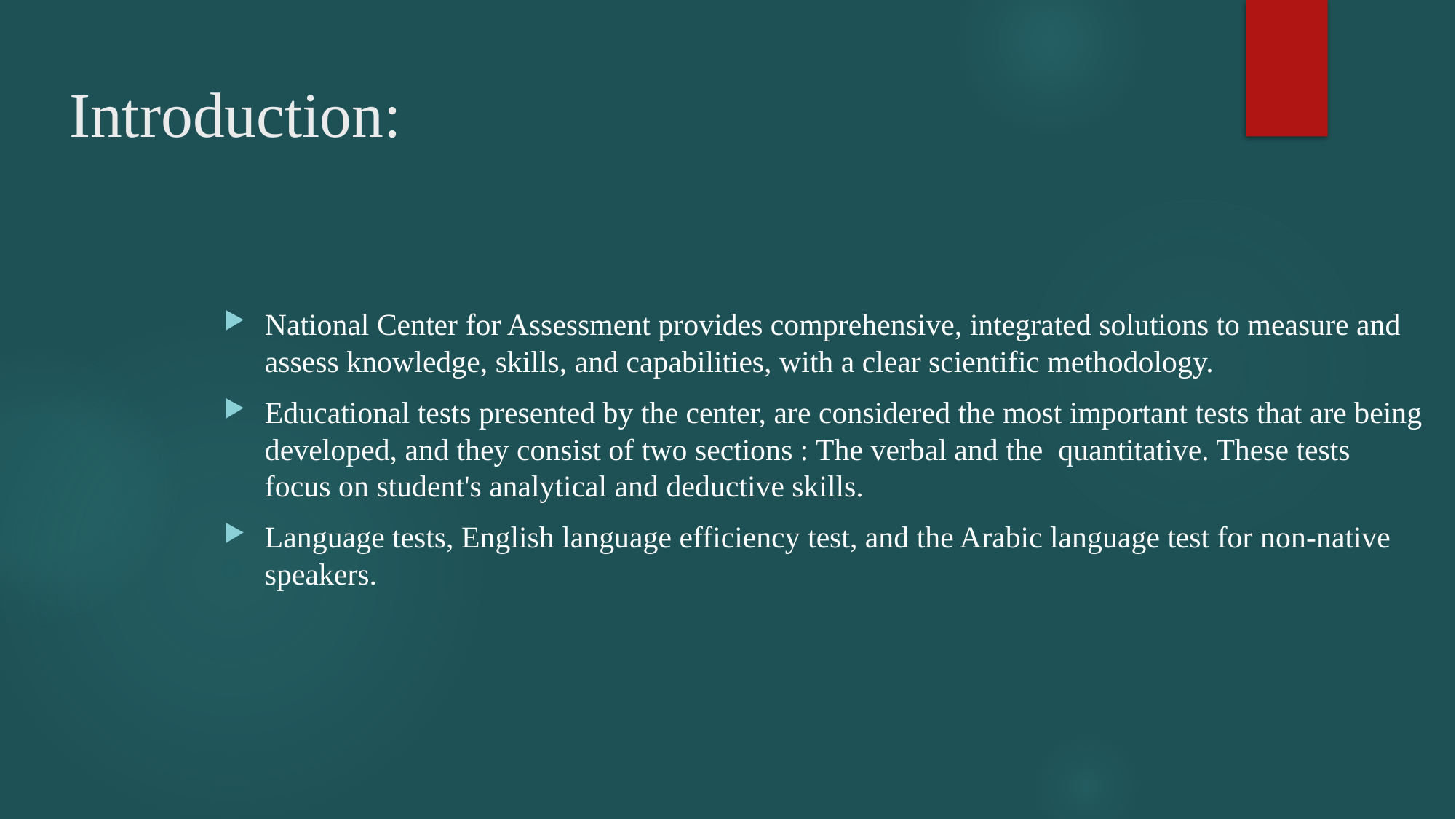

# Introduction:
National Center for Assessment provides comprehensive, integrated solutions to measure and assess knowledge, skills, and capabilities, with a clear scientific methodology.
Educational tests presented by the center, are considered the most important tests that are being developed, and they consist of two sections : The verbal and the  quantitative. These tests focus on student's analytical and deductive skills.
Language tests, English language efficiency test, and the Arabic language test for non-native speakers.